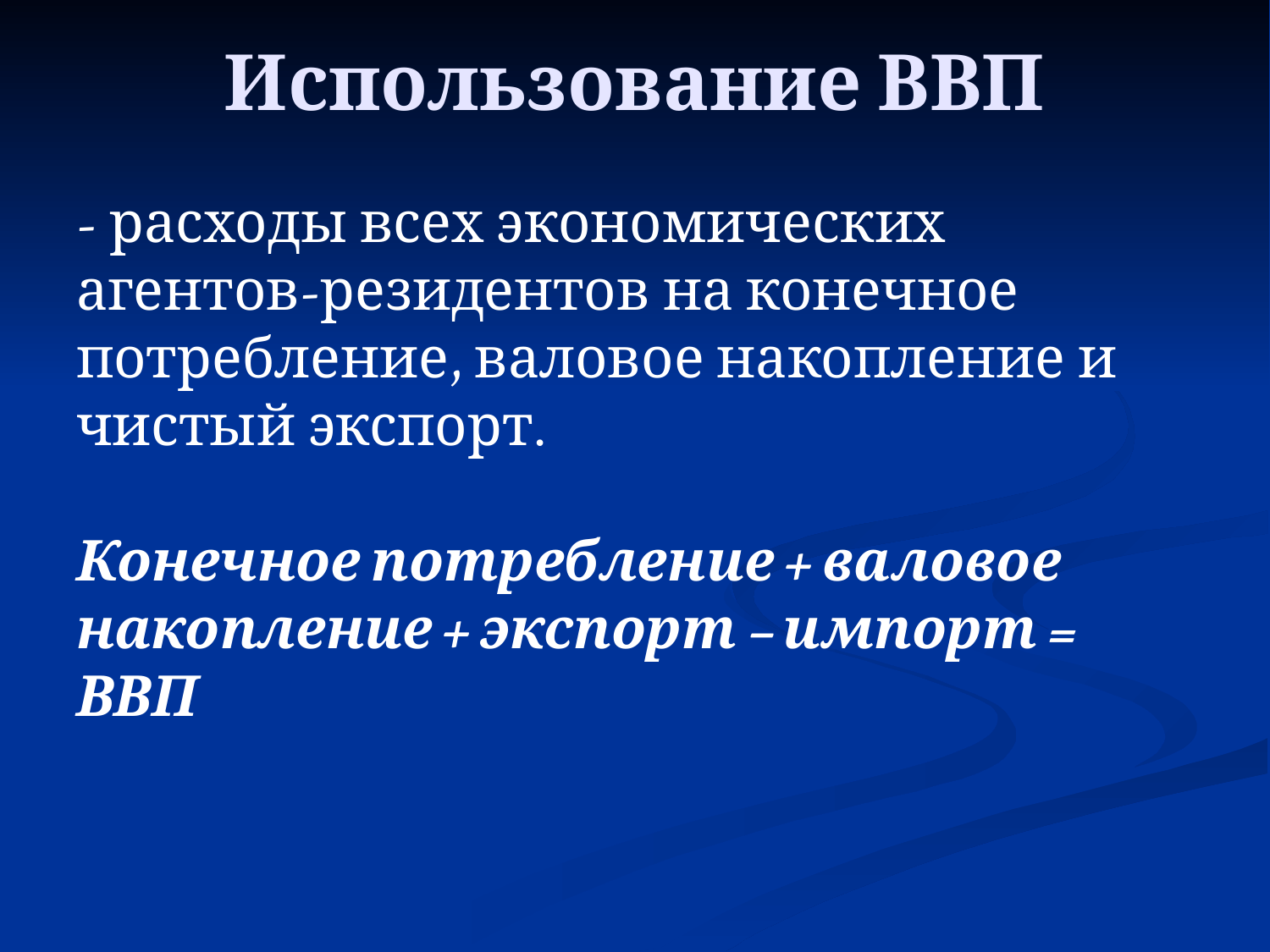

# Использование ВВП
- расходы всех экономических агентов-резидентов на конечное потребление, валовое накопление и чистый экспорт.

Конечное потребление + валовое накопление + экспорт – импорт = ВВП